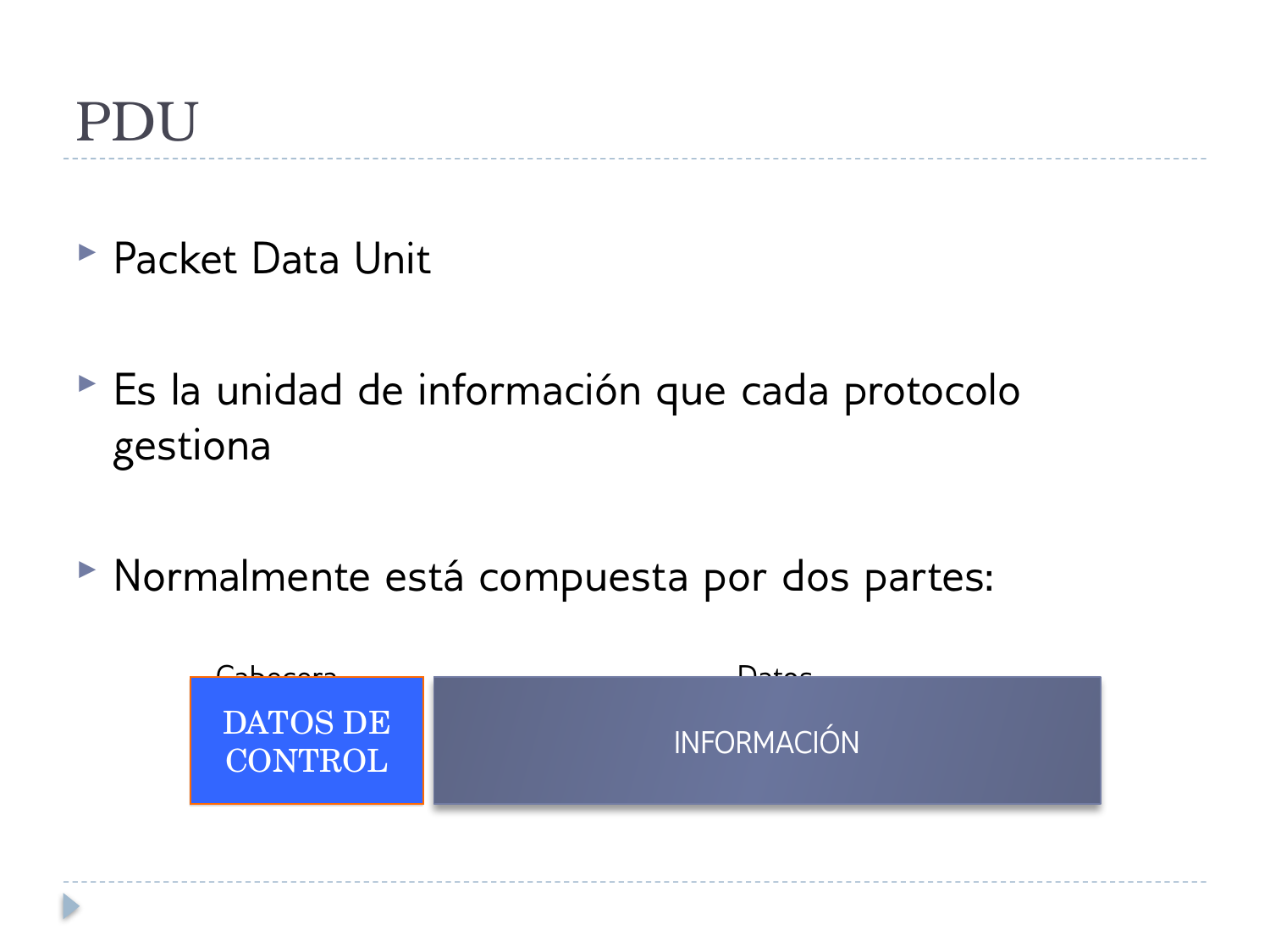

# PDU
Packet Data Unit

Es la unidad de información que cada protocolo gestiona

Normalmente está compuesta por dos partes:

      Cabecera                                          Datos

DATOS DE CONTROL
INFORMACIÓN